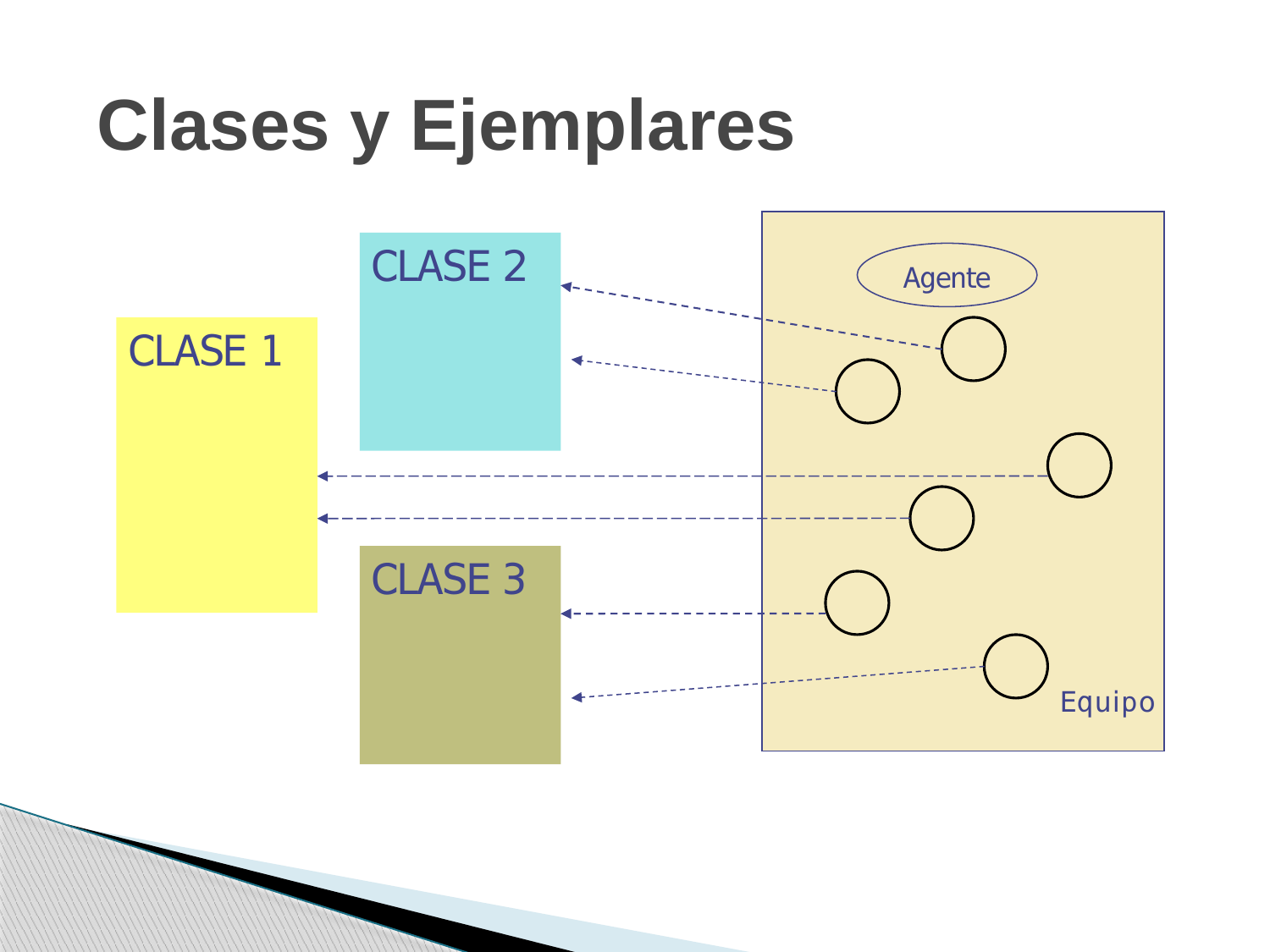

# Clases y Ejemplares

CLASE 2

Agente

CLASE 1

CLASE 3

Equipo